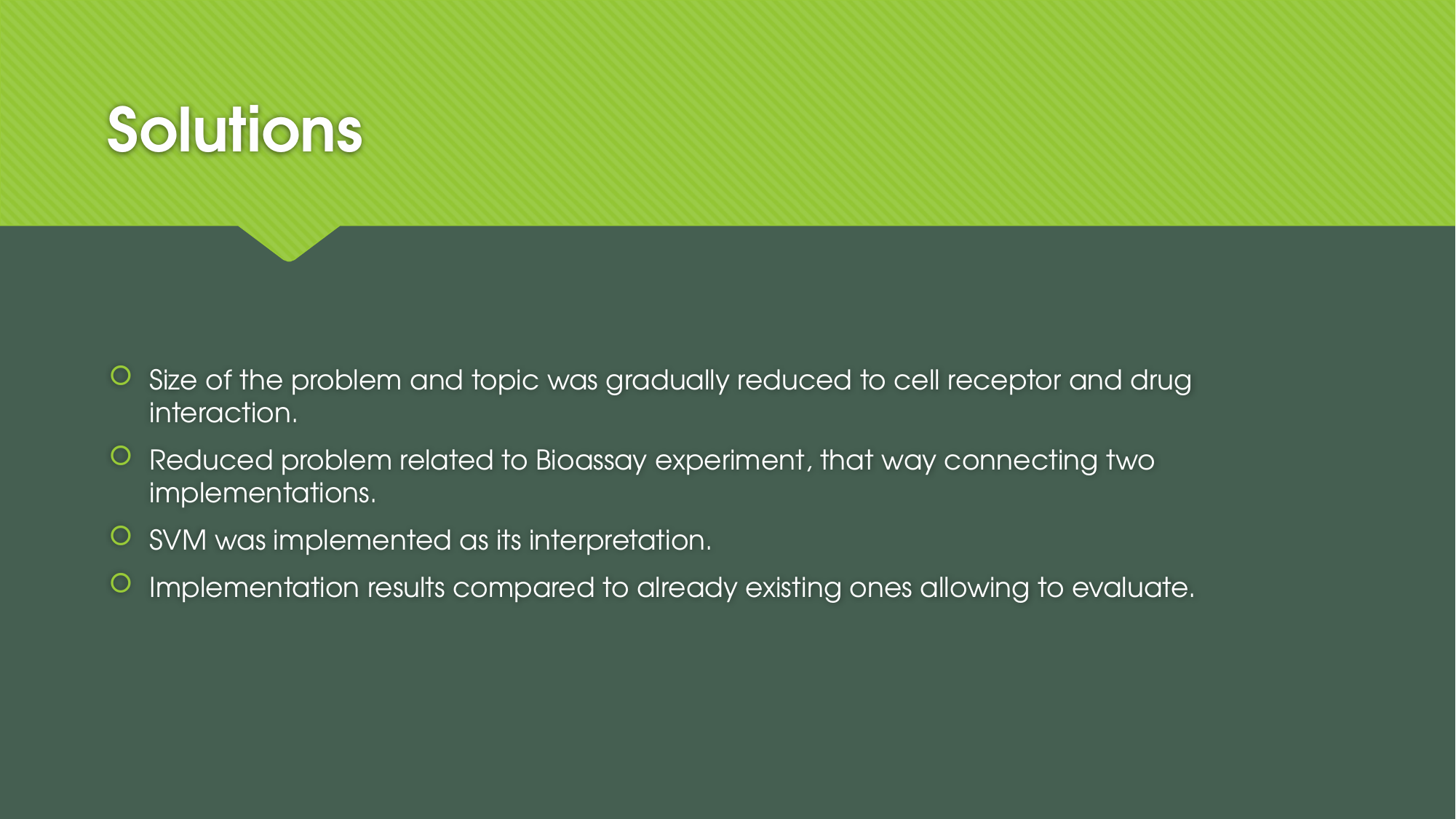

# Solutions
Size of the problem and topic was gradually reduced to cell receptor and drug interaction.
Reduced problem related to Bioassay experiment, that way connecting two implementations.
SVM was implemented as its interpretation.
Implementation results compared to already existing ones allowing to evaluate.